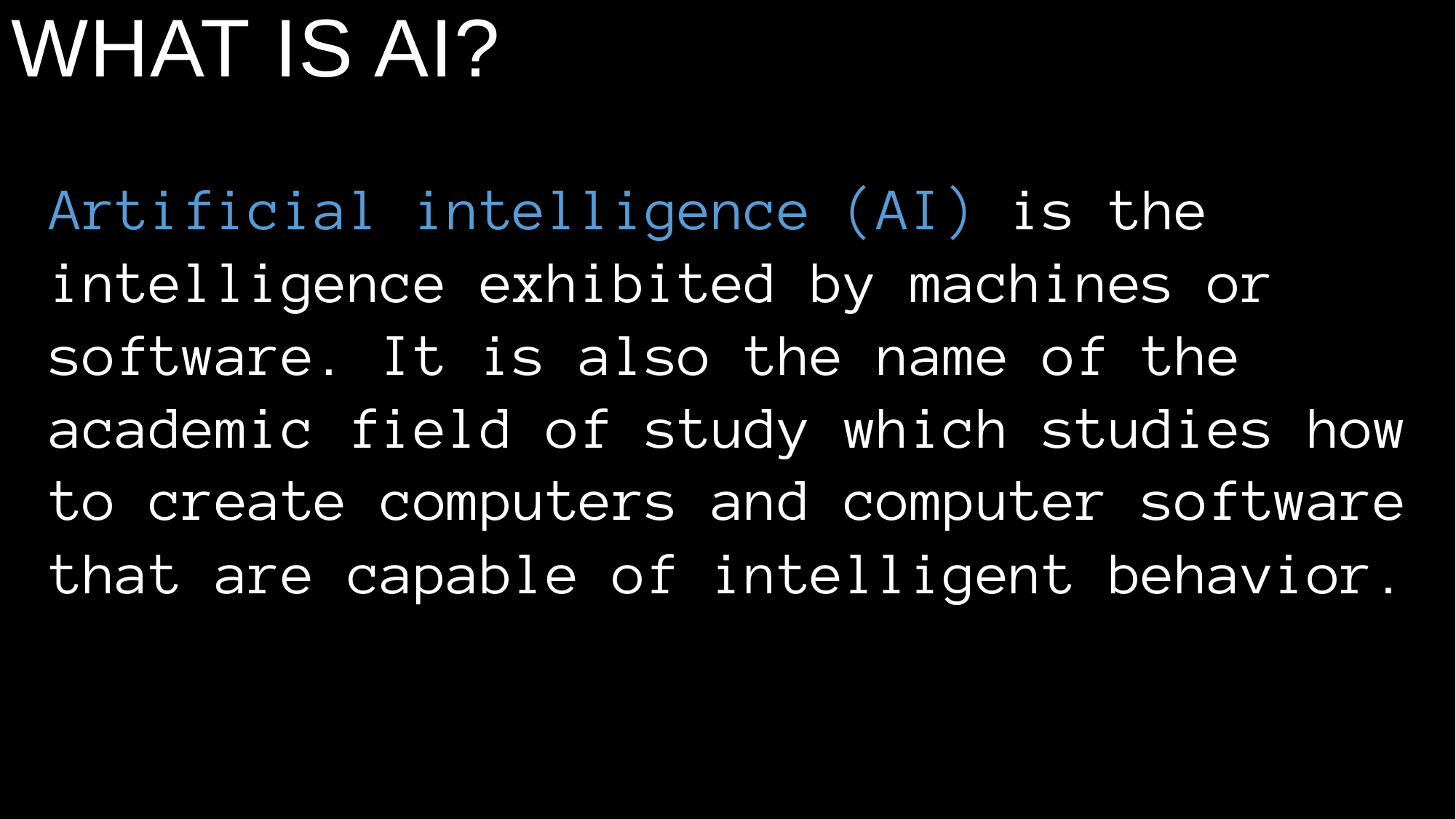

# What is AI?
Artificial intelligence (AI) is the intelligence exhibited by machines or software. It is also the name of the academic field of study which studies how to create computers and computer software that are capable of intelligent behavior.